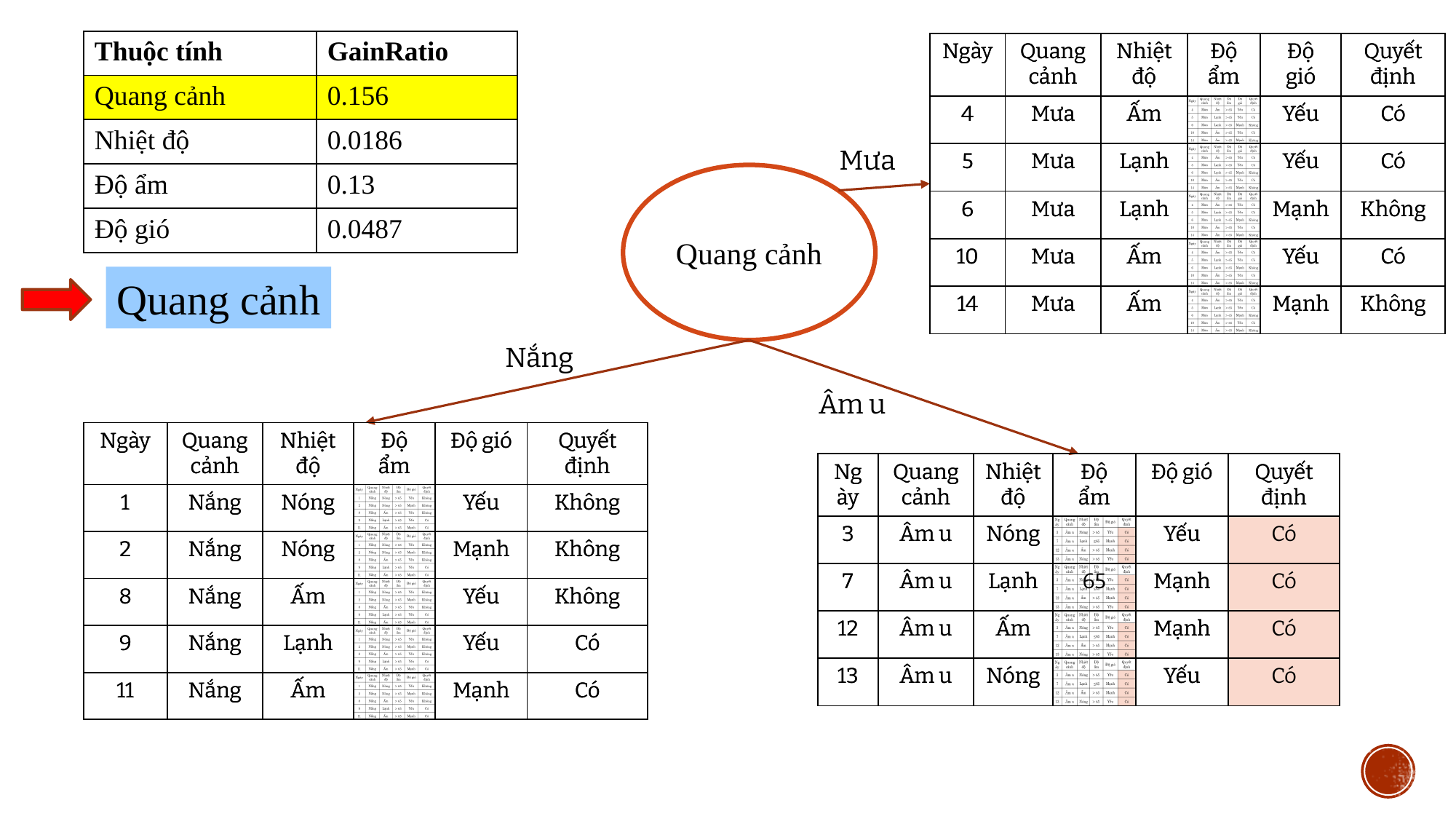

| Thuộc tính | GainRatio |
| --- | --- |
| Quang cảnh | 0.156 |
| Nhiệt độ | 0.0186 |
| Độ ẩm | 0.13 |
| Độ gió | 0.0487 |
| Ngày | Quang cảnh | Nhiệt độ | Độ ẩm | Độ gió | Quyết định |
| --- | --- | --- | --- | --- | --- |
| 4 | Mưa | Ấm |  | Yếu | Có |
| 5 | Mưa | Lạnh |  | Yếu | Có |
| 6 | Mưa | Lạnh |  | Mạnh | Không |
| 10 | Mưa | Ấm |  | Yếu | Có |
| 14 | Mưa | Ấm |  | Mạnh | Không |
| Ngày | Quang cảnh | Nhiệt độ | Độ ẩm | Độ gió | Quyết định |
| --- | --- | --- | --- | --- | --- |
| 4 | Mưa | Ấm |  | Yếu | Có |
| 5 | Mưa | Lạnh |  | Yếu | Có |
| 6 | Mưa | Lạnh |  | Mạnh | Không |
| 10 | Mưa | Ấm |  | Yếu | Có |
| 14 | Mưa | Ấm |  | Mạnh | Không |
Mưa
Quang cảnh

Quang cảnh

Nắng

Âm u
| Ngày | Quang cảnh | Nhiệt độ | Độ ẩm | Độ gió | Quyết định |
| --- | --- | --- | --- | --- | --- |
| 1 | Nắng | Nóng |  | Yếu | Không |
| 2 | Nắng | Nóng |  | Mạnh | Không |
| 8 | Nắng | Ấm |  | Yếu | Không |
| 9 | Nắng | Lạnh |  | Yếu | Có |
| 11 | Nắng | Ấm |  | Mạnh | Có |
| Ngày | Quang cảnh | Nhiệt độ | Độ ẩm | Độ gió | Quyết định |
| --- | --- | --- | --- | --- | --- |
| 1 | Nắng | Nóng |  | Yếu | Không |
| 2 | Nắng | Nóng |  | Mạnh | Không |
| 8 | Nắng | Ấm |  | Yếu | Không |
| 9 | Nắng | Lạnh |  | Yếu | Có |
| 11 | Nắng | Ấm |  | Mạnh | Có |
| Ngày | Quang cảnh | Nhiệt độ | Độ ẩm | Độ gió | Quyết định |
| --- | --- | --- | --- | --- | --- |
| 3 | Âm u | Nóng |  | Yếu | Có |
| 7 | Âm u | Lạnh | 65 | Mạnh | Có |
| 12 | Âm u | Ấm |  | Mạnh | Có |
| 13 | Âm u | Nóng |  | Yếu | Có |
| Ngày | Quang cảnh | Nhiệt độ | Độ ẩm | Độ gió | Quyết định |
| --- | --- | --- | --- | --- | --- |
| 3 | Âm u | Nóng |  | Yếu | Có |
| 7 | Âm u | Lạnh |  | Mạnh | Có |
| 12 | Âm u | Ấm |  | Mạnh | Có |
| 13 | Âm u | Nóng |  | Yếu | Có |